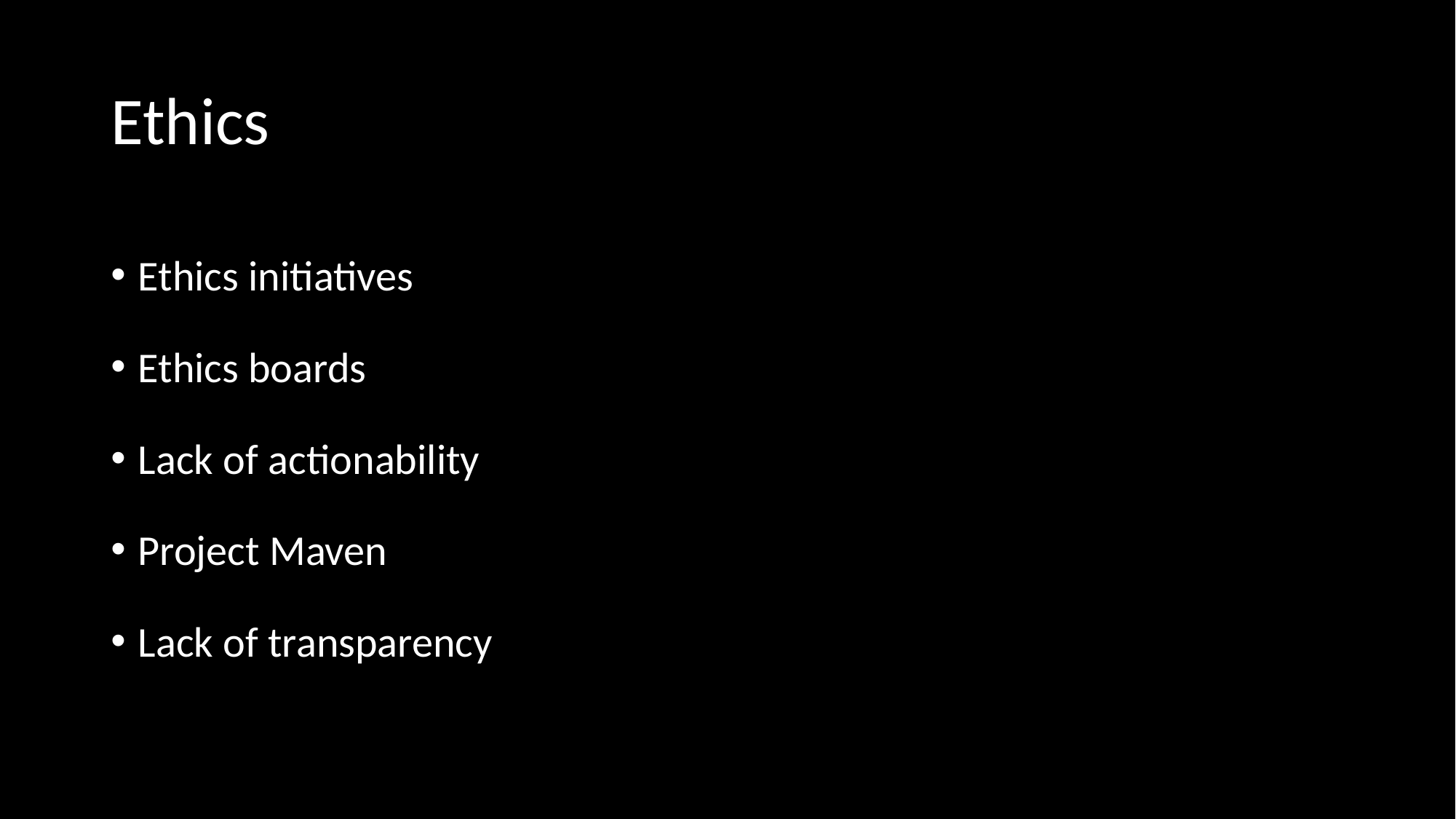

# Ethics
Ethics initiatives
Ethics boards
Lack of actionability
Project Maven
Lack of transparency